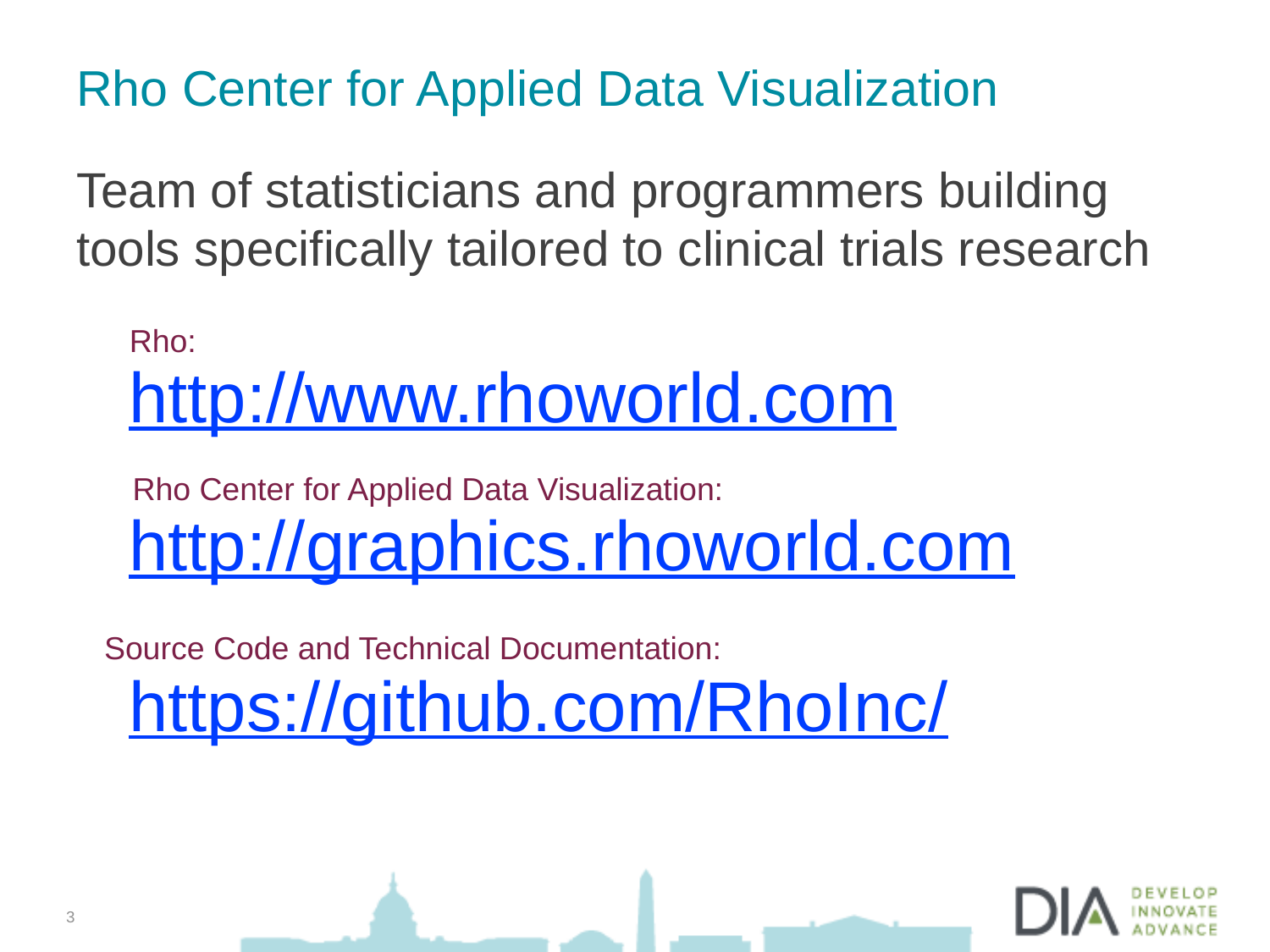

# Rho Center for Applied Data Visualization
Team of statisticians and programmers building tools specifically tailored to clinical trials research
Rho:
http://www.rhoworld.com
Rho Center for Applied Data Visualization:
http://graphics.rhoworld.com
Source Code and Technical Documentation:
https://github.com/RhoInc/